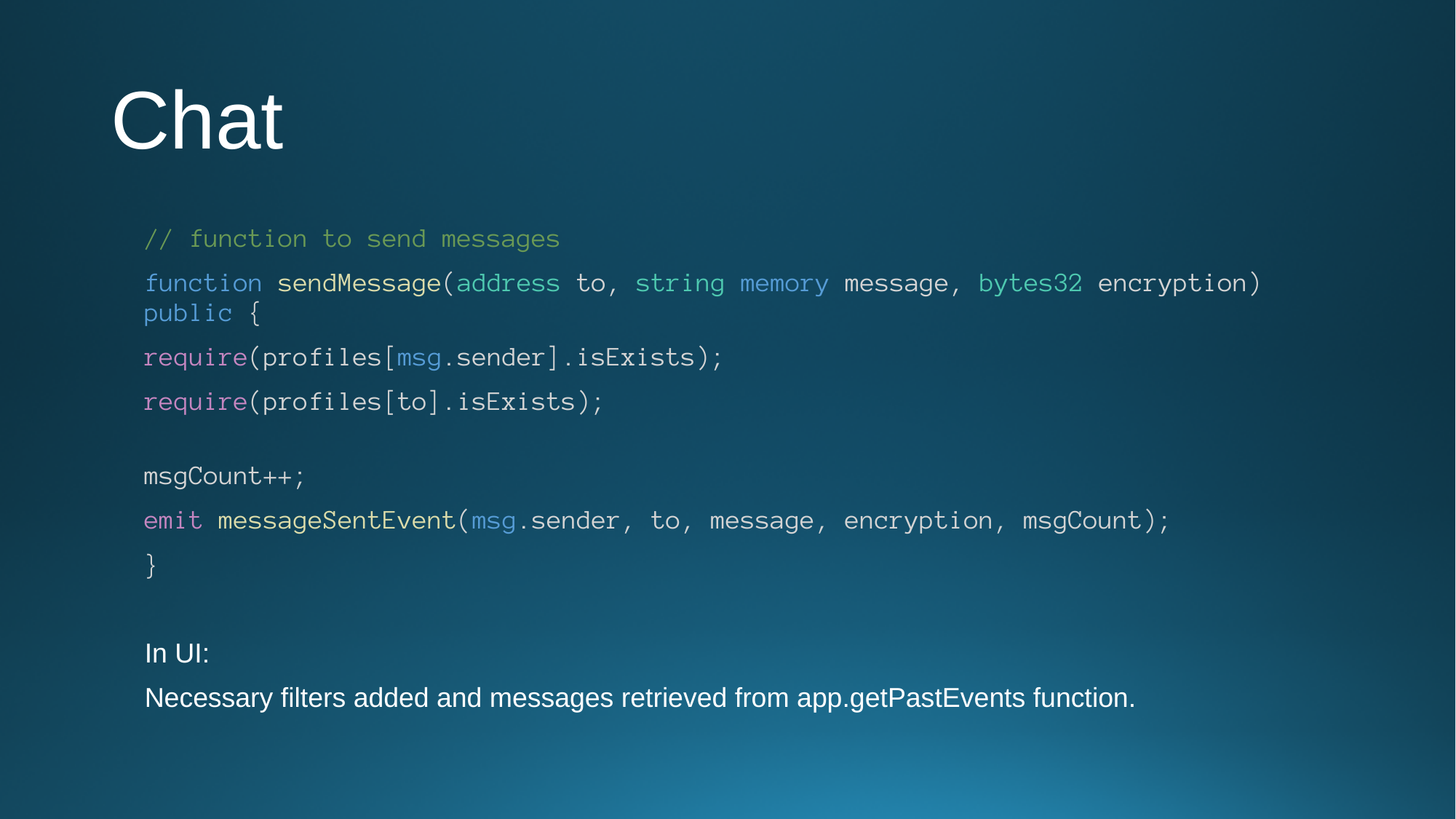

# Chat
// function to send messages
function sendMessage(address to, string memory message, bytes32 encryption) public {
require(profiles[msg.sender].isExists);
require(profiles[to].isExists);
msgCount++;
emit messageSentEvent(msg.sender, to, message, encryption, msgCount);
}

In UI:
Necessary filters added and messages retrieved from app.getPastEvents function.